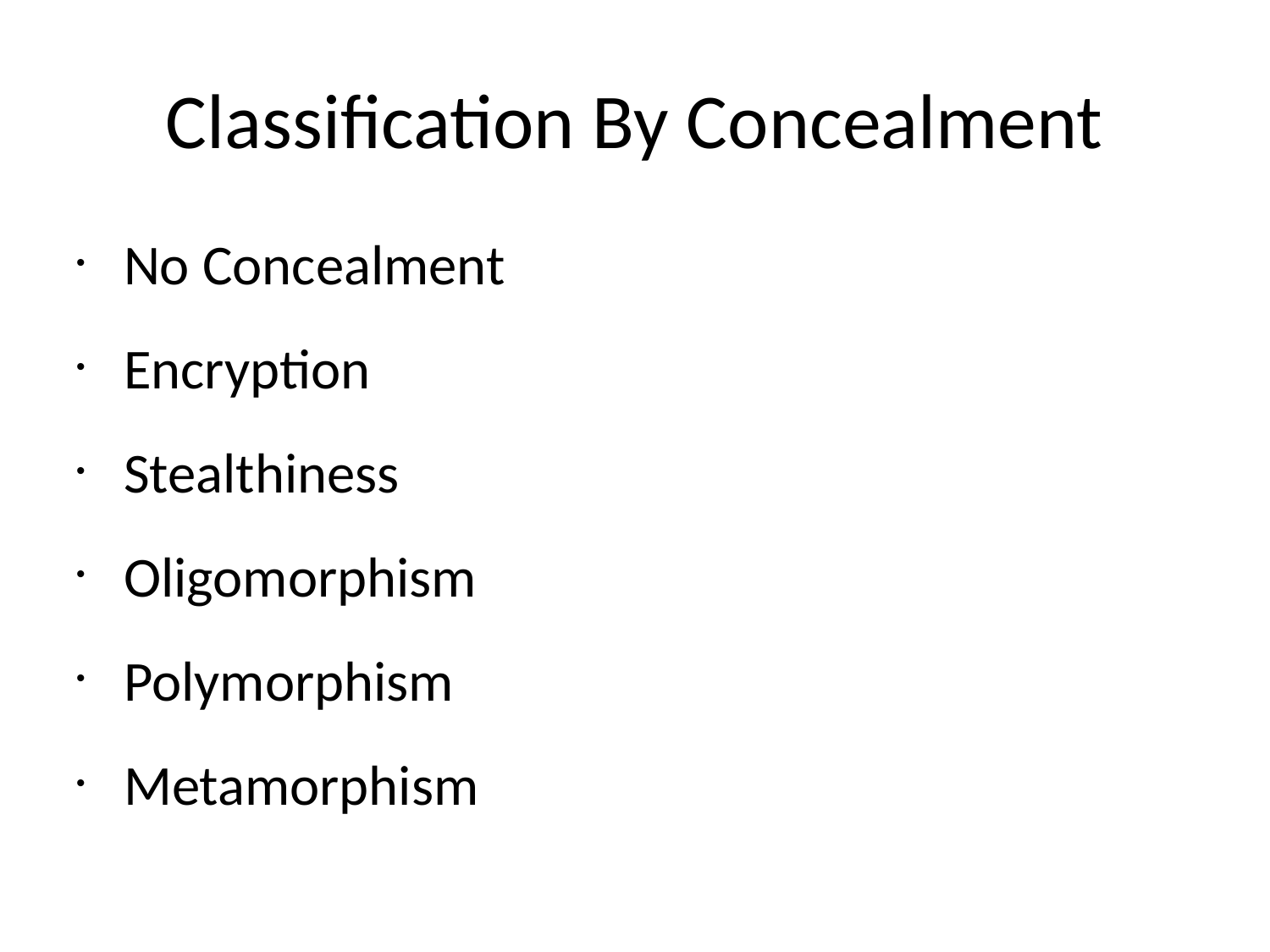

# Classification By Concealment
No Concealment
Encryption
Stealthiness
Oligomorphism
Polymorphism
Metamorphism